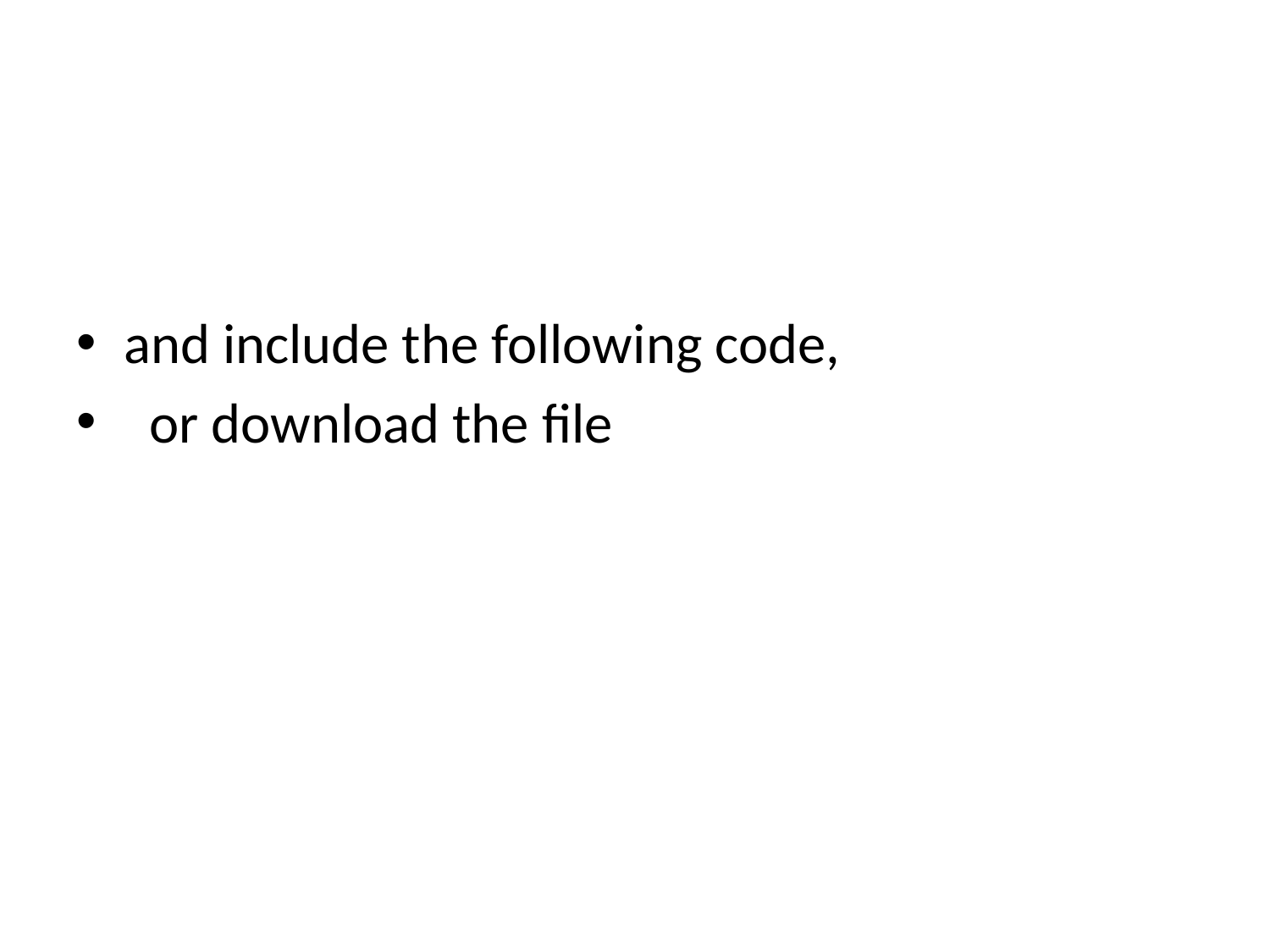

#

and include the following code,
  or download the file